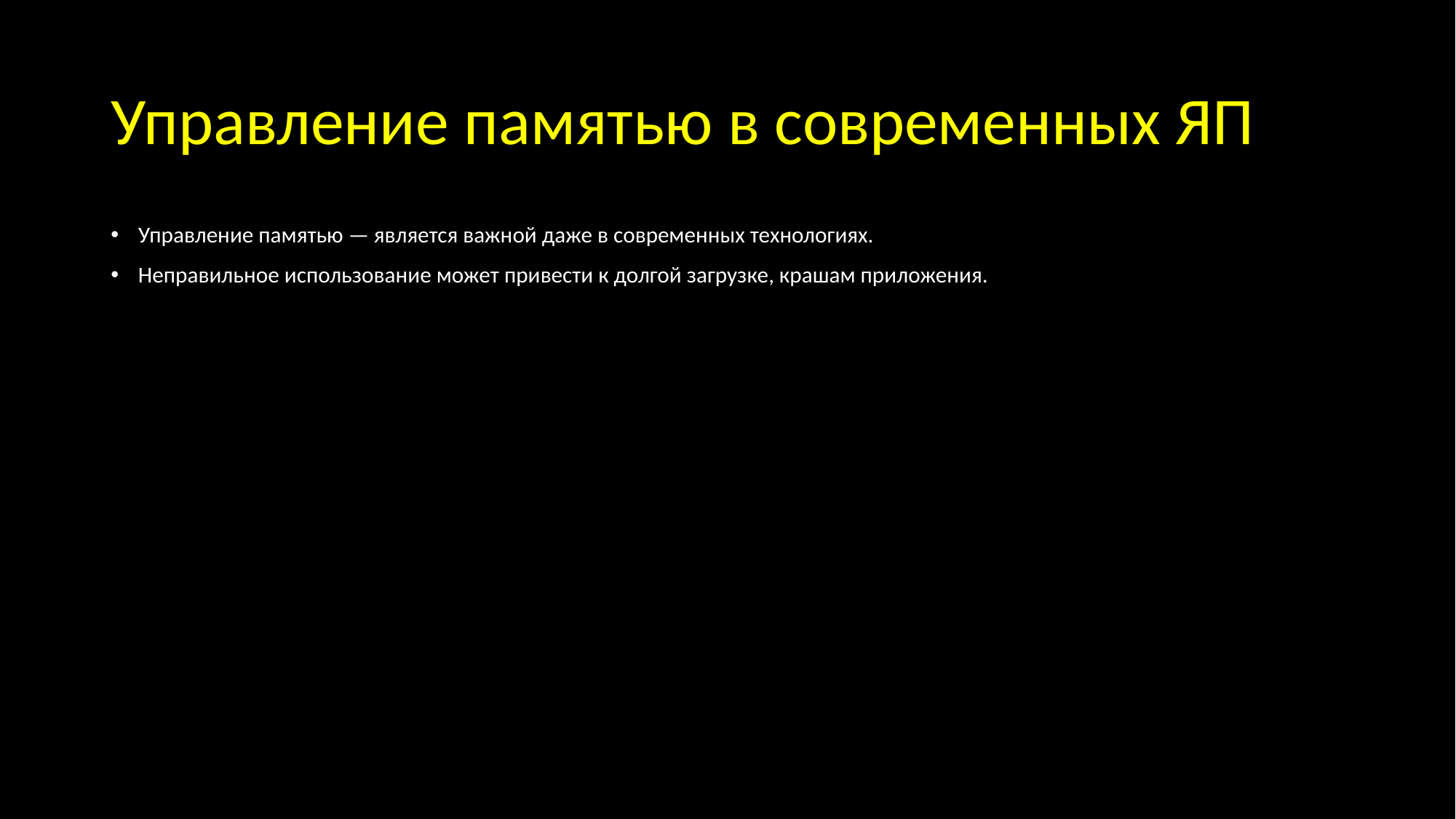

# Управление памятью в современных ЯП
Управление памятью — является важной даже в современных технологиях.
Неправильное использование может привести к долгой загрузке, крашам приложения.